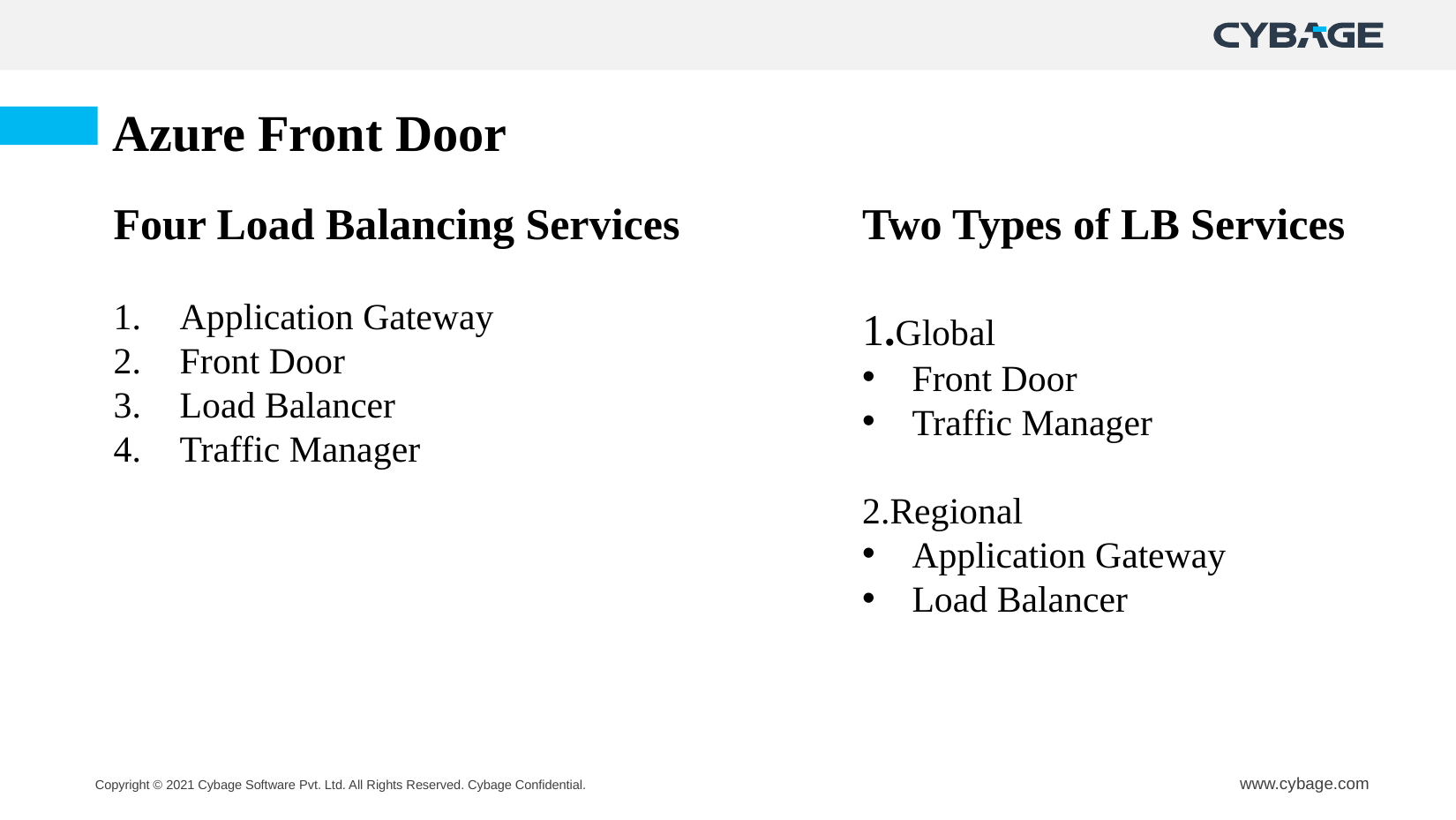

Azure Front Door

Four Load Balancing Services

Application Gateway
Front Door
Load Balancer
Traffic Manager
Two Types of LB Services

1.Global
Front Door
Traffic Manager

2.Regional
Application Gateway
Load Balancer